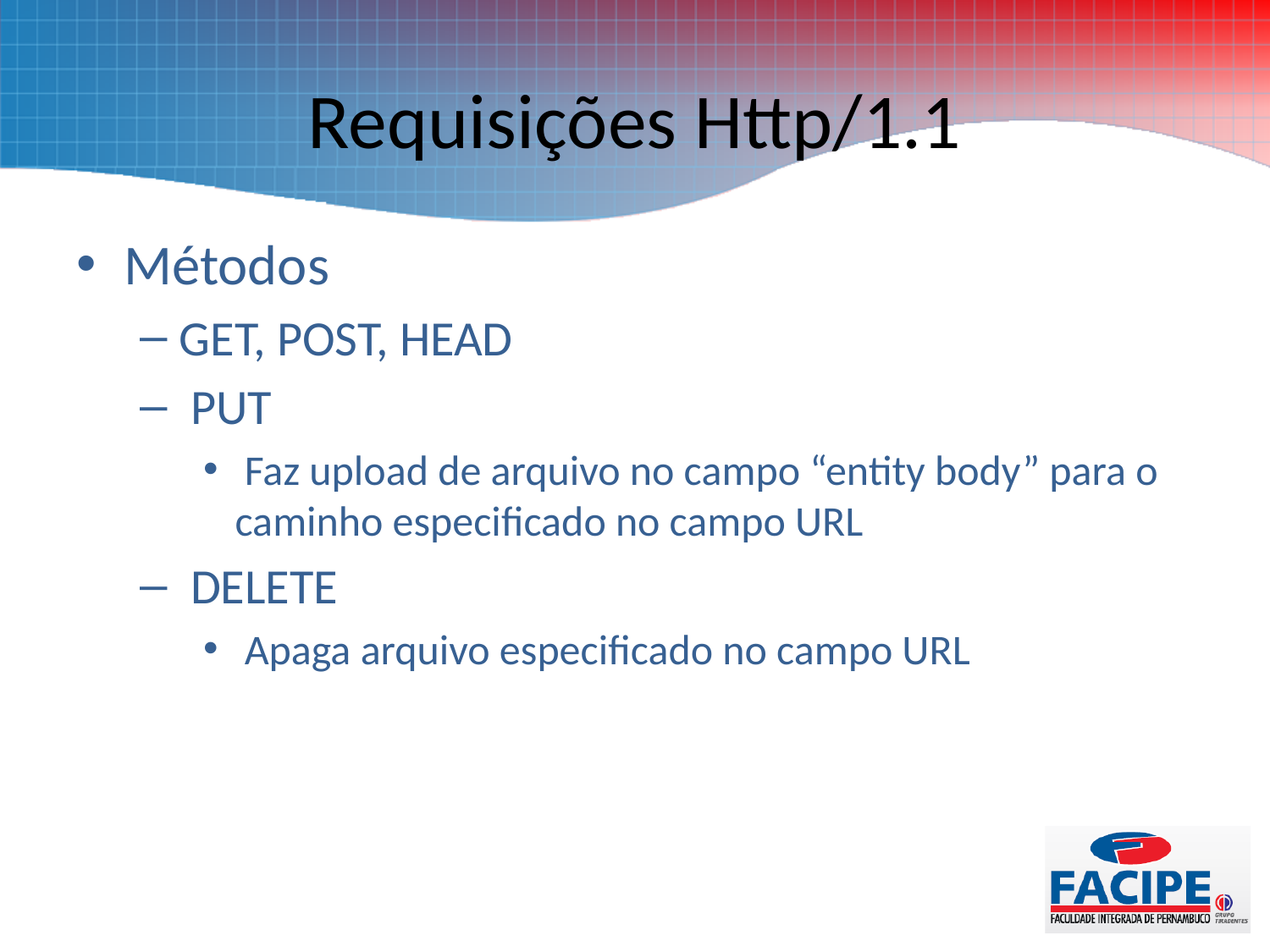

# Requisições Http/1.1
Métodos
GET, POST, HEAD
 PUT
 Faz upload de arquivo no campo “entity body” para o caminho especificado no campo URL
 DELETE
 Apaga arquivo especificado no campo URL